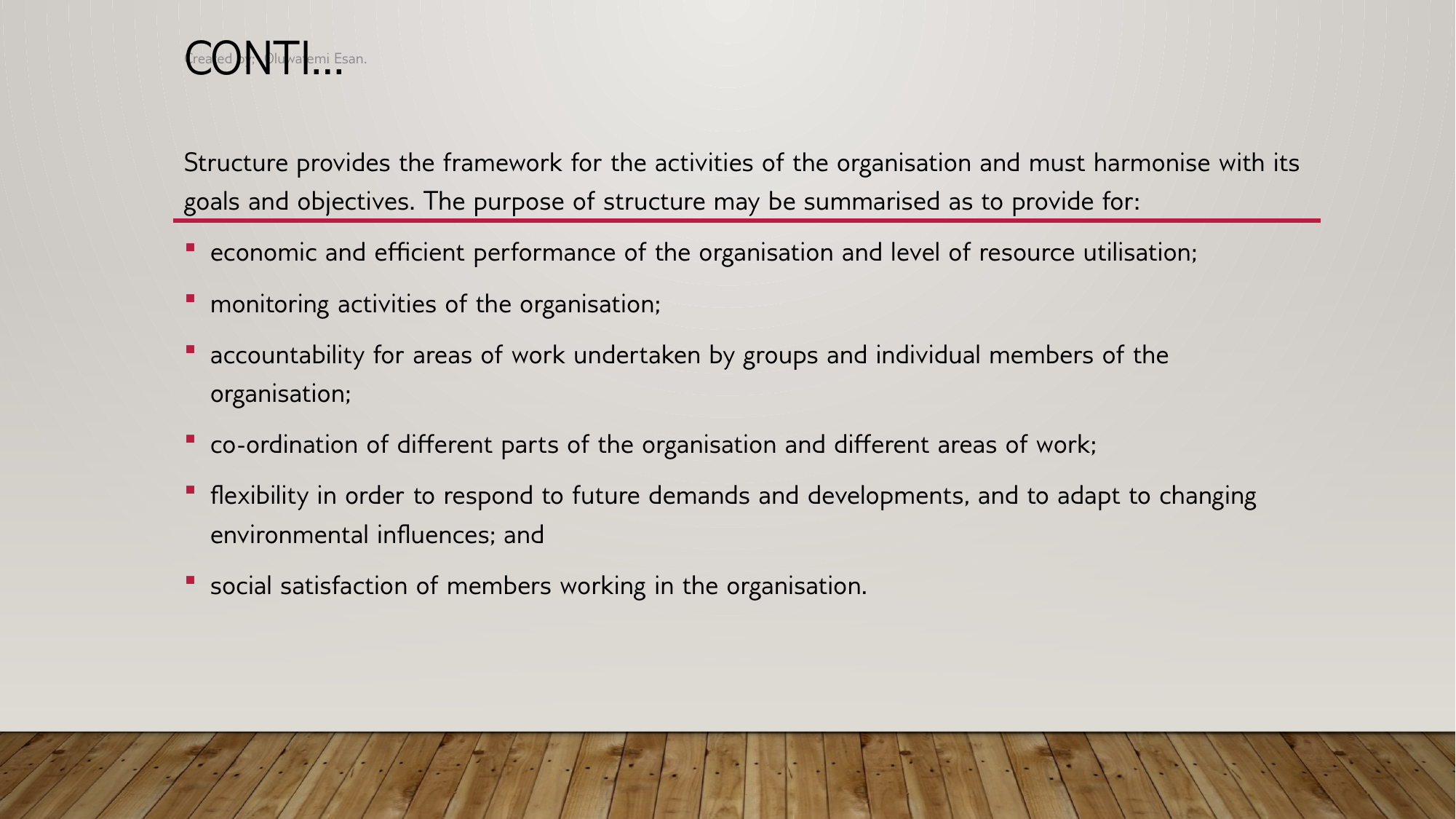

# Conti…
Created by;  Oluwafemi Esan.
Structure provides the framework for the activities of the organisation and must harmonise with its goals and objectives. The purpose of structure may be summarised as to provide for:
economic and efficient performance of the organisation and level of resource utilisation;
monitoring activities of the organisation;
accountability for areas of work undertaken by groups and individual members of the organisation;
co-ordination of different parts of the organisation and different areas of work;
flexibility in order to respond to future demands and developments, and to adapt to changing environmental influences; and
social satisfaction of members working in the organisation.